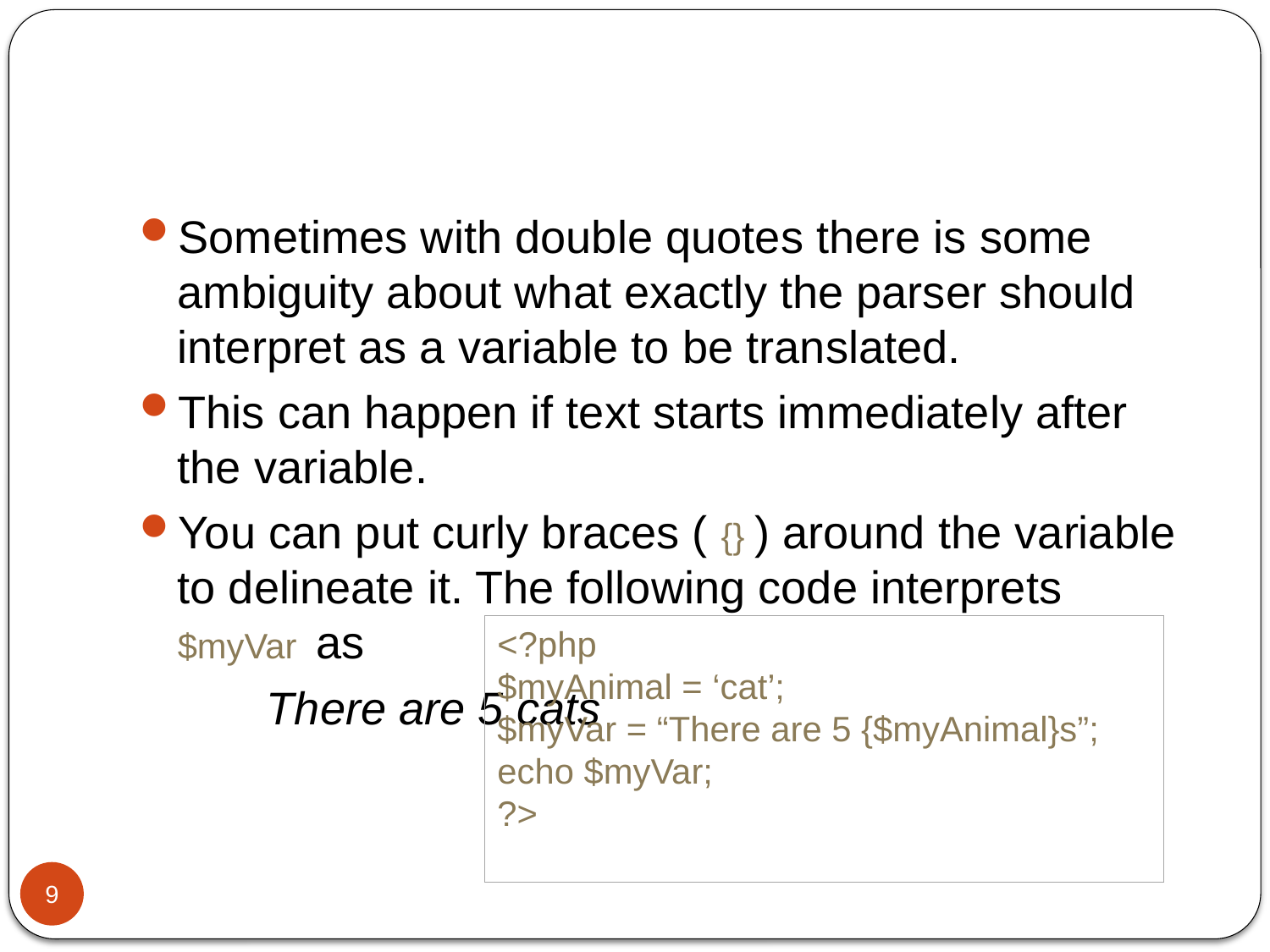

Sometimes with double quotes there is some ambiguity about what exactly the parser should interpret as a variable to be translated.
This can happen if text starts immediately after the variable.
You can put curly braces ( {} ) around the variable to delineate it. The following code interprets  $myVar  as
	There are 5 cats
<?php
$myAnimal = ‘cat’;
$myVar = “There are 5 {$myAnimal}s”;
echo $myVar;
?>

9